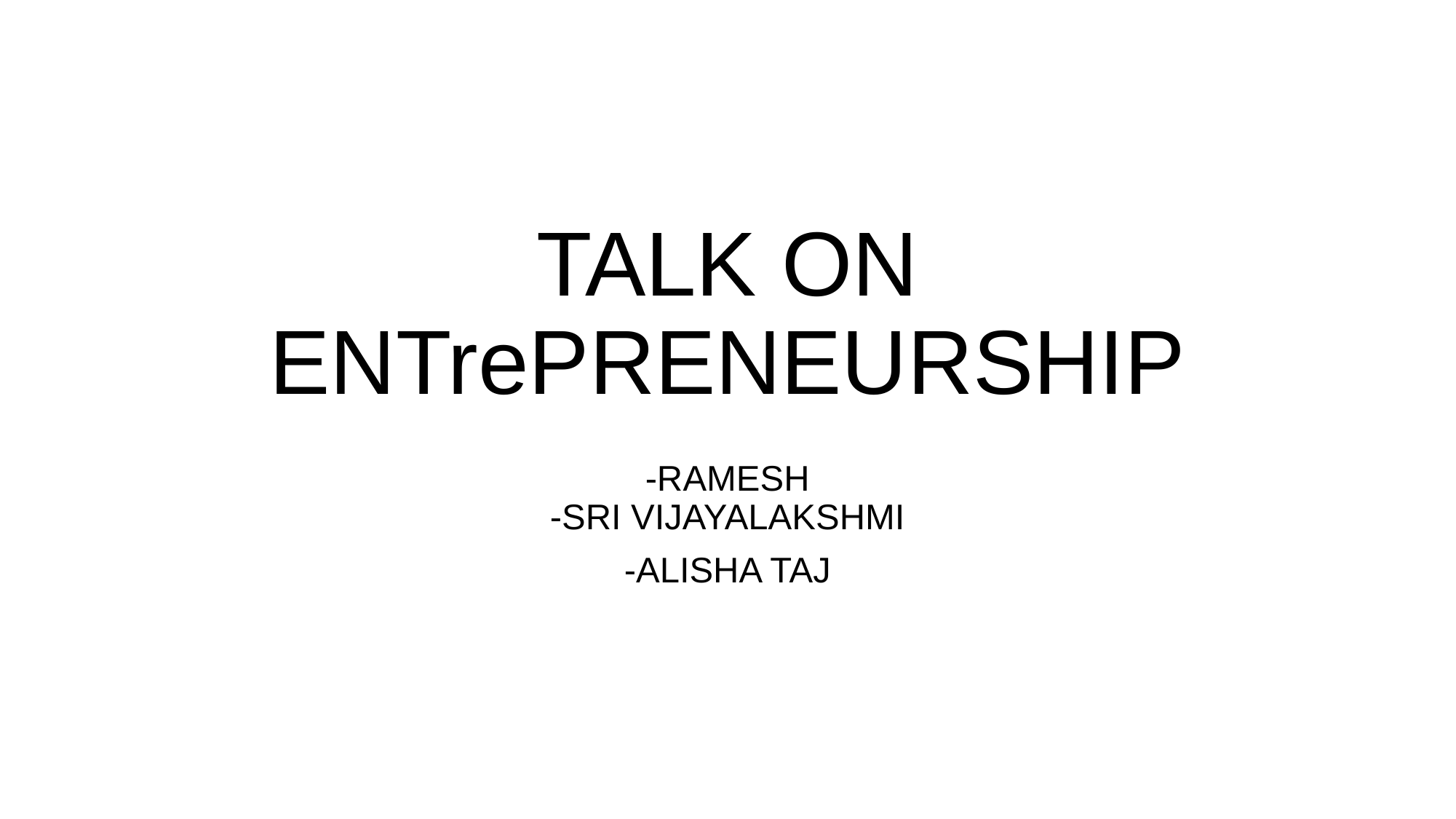

# TALK ON ENTrePRENEURSHIP
-RAMESH
-SRI VIJAYALAKSHMI
-ALISHA TAJ